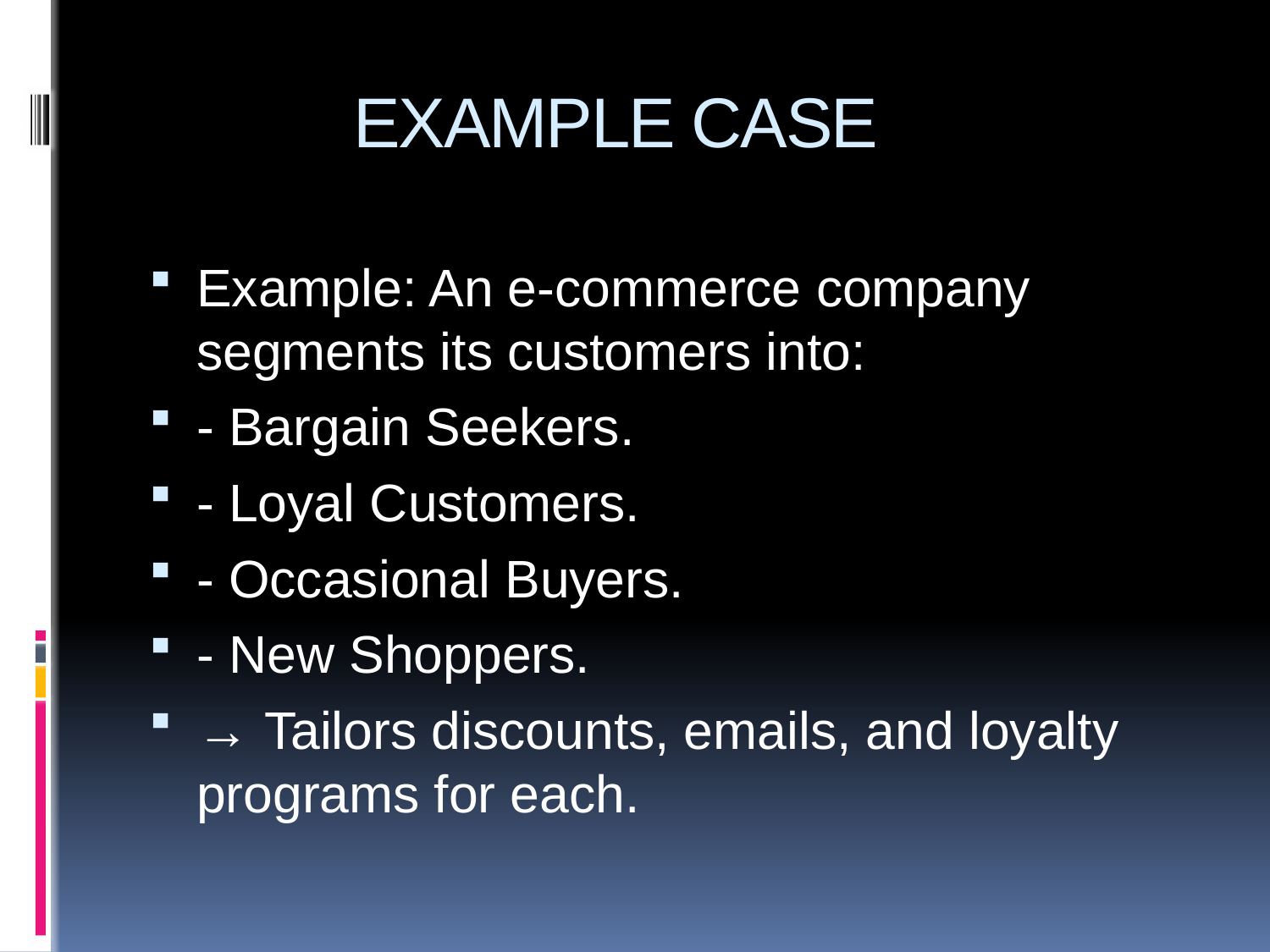

# EXAMPLE CASE
Example: An e-commerce company segments its customers into:
- Bargain Seekers.
- Loyal Customers.
- Occasional Buyers.
- New Shoppers.
→ Tailors discounts, emails, and loyalty programs for each.